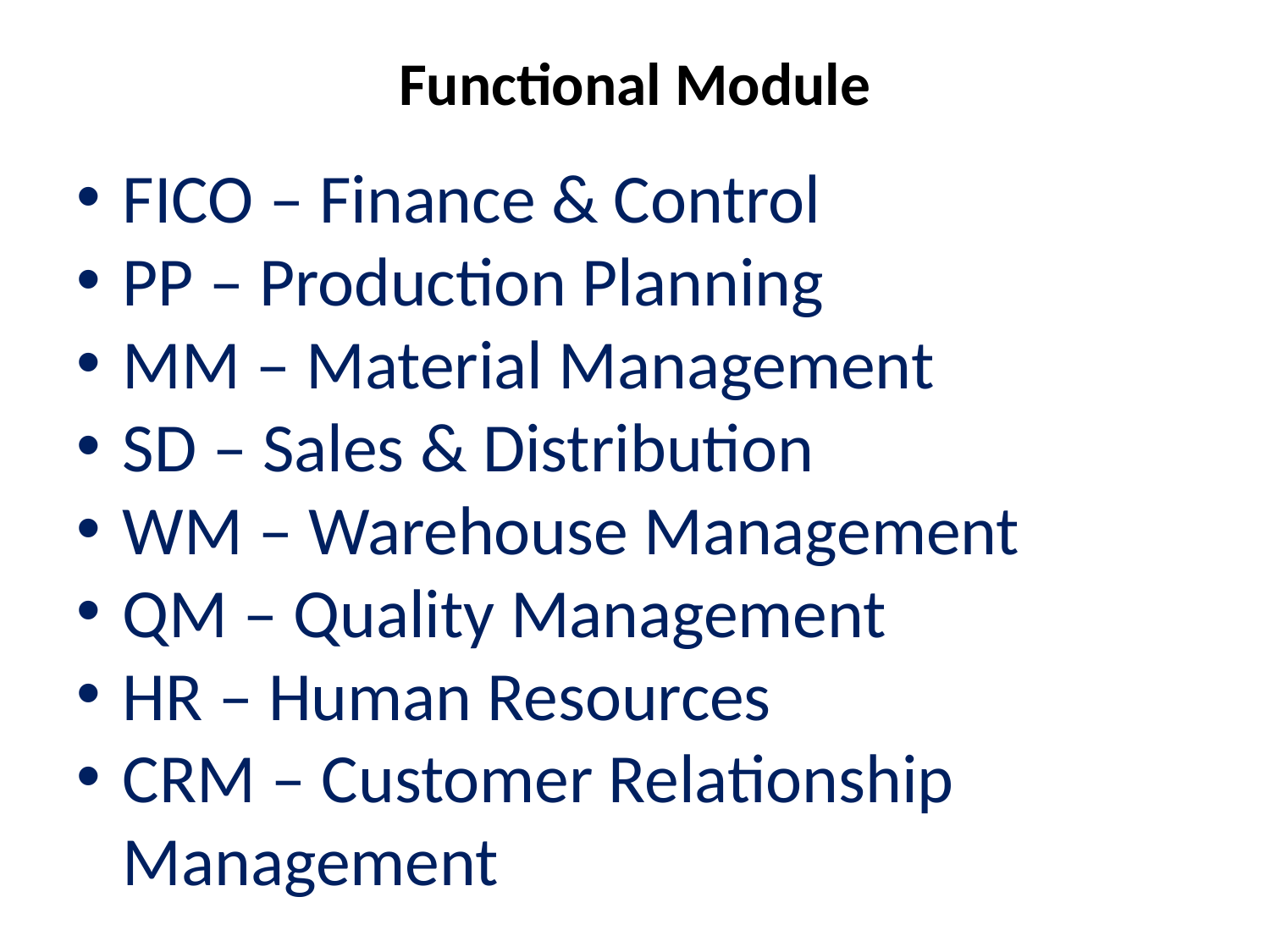

# Functional Module
FICO – Finance & Control
PP – Production Planning
MM – Material Management
SD – Sales & Distribution
WM – Warehouse Management
QM – Quality Management
HR – Human Resources
CRM – Customer Relationship Management